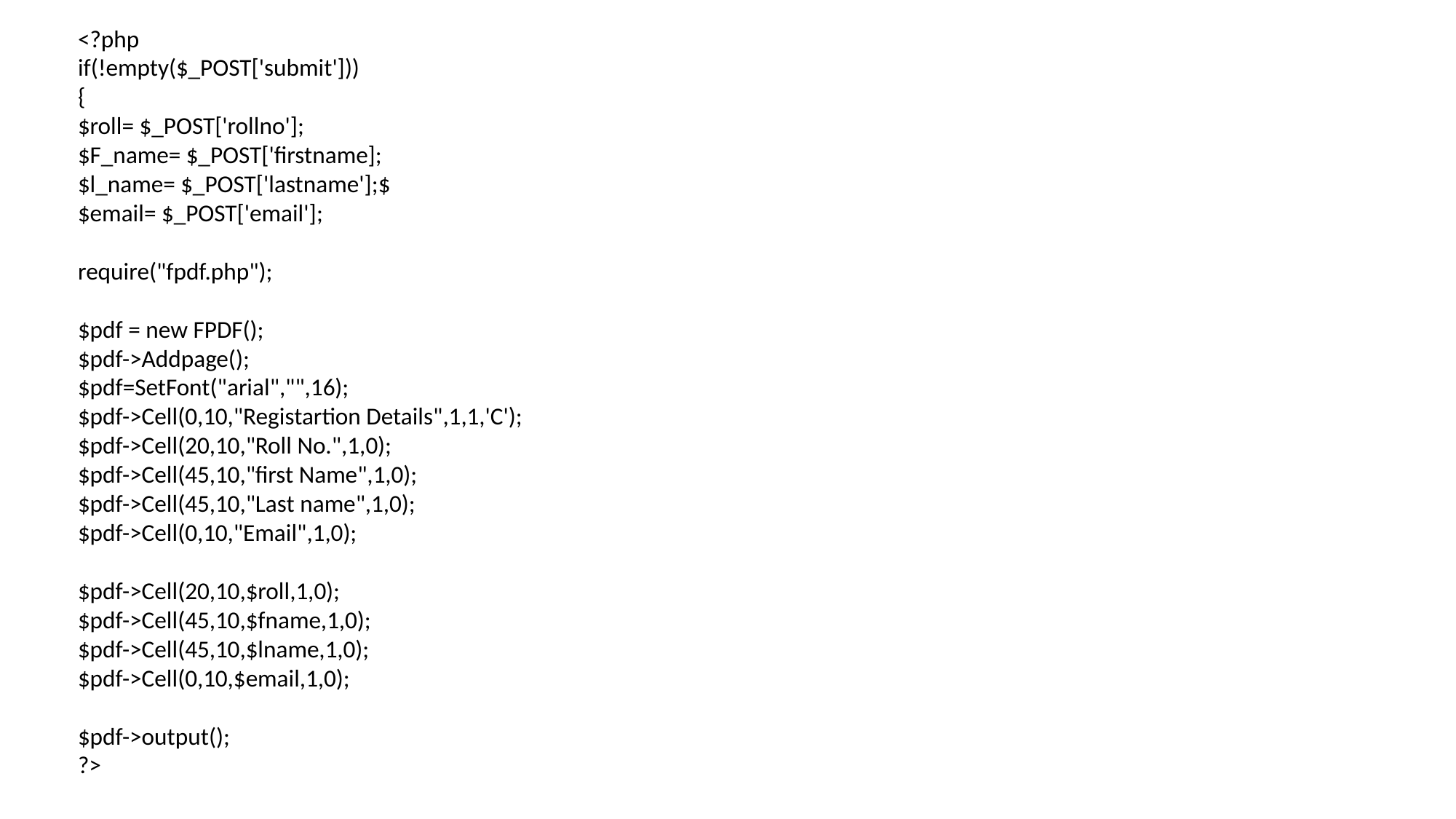

<?php
if(!empty($_POST['submit']))
{
$roll= $_POST['rollno'];
$F_name= $_POST['firstname];
$l_name= $_POST['lastname'];$
$email= $_POST['email'];

require("fpdf.php");

$pdf = new FPDF();
$pdf->Addpage();
$pdf=SetFont("arial","",16);
$pdf->Cell(0,10,"Registartion Details",1,1,'C');
$pdf->Cell(20,10,"Roll No.",1,0);
$pdf->Cell(45,10,"first Name",1,0);
$pdf->Cell(45,10,"Last name",1,0);
$pdf->Cell(0,10,"Email",1,0);

$pdf->Cell(20,10,$roll,1,0);
$pdf->Cell(45,10,$fname,1,0);
$pdf->Cell(45,10,$lname,1,0);
$pdf->Cell(0,10,$email,1,0);

$pdf->output();
?>